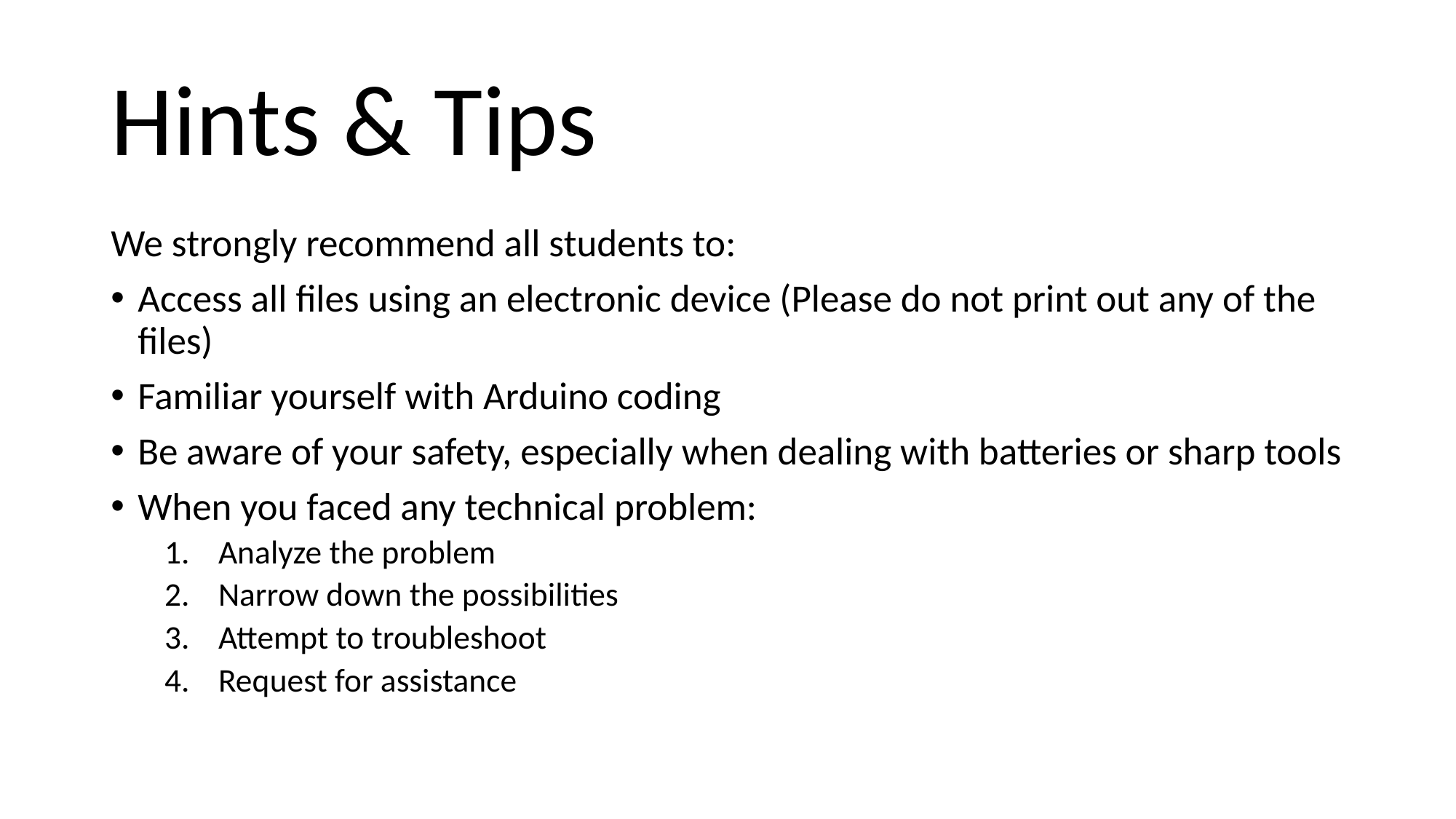

# Hints & Tips
We strongly recommend all students to:
Access all files using an electronic device (Please do not print out any of the files)
Familiar yourself with Arduino coding
Be aware of your safety, especially when dealing with batteries or sharp tools
When you faced any technical problem:
Analyze the problem
Narrow down the possibilities
Attempt to troubleshoot
Request for assistance